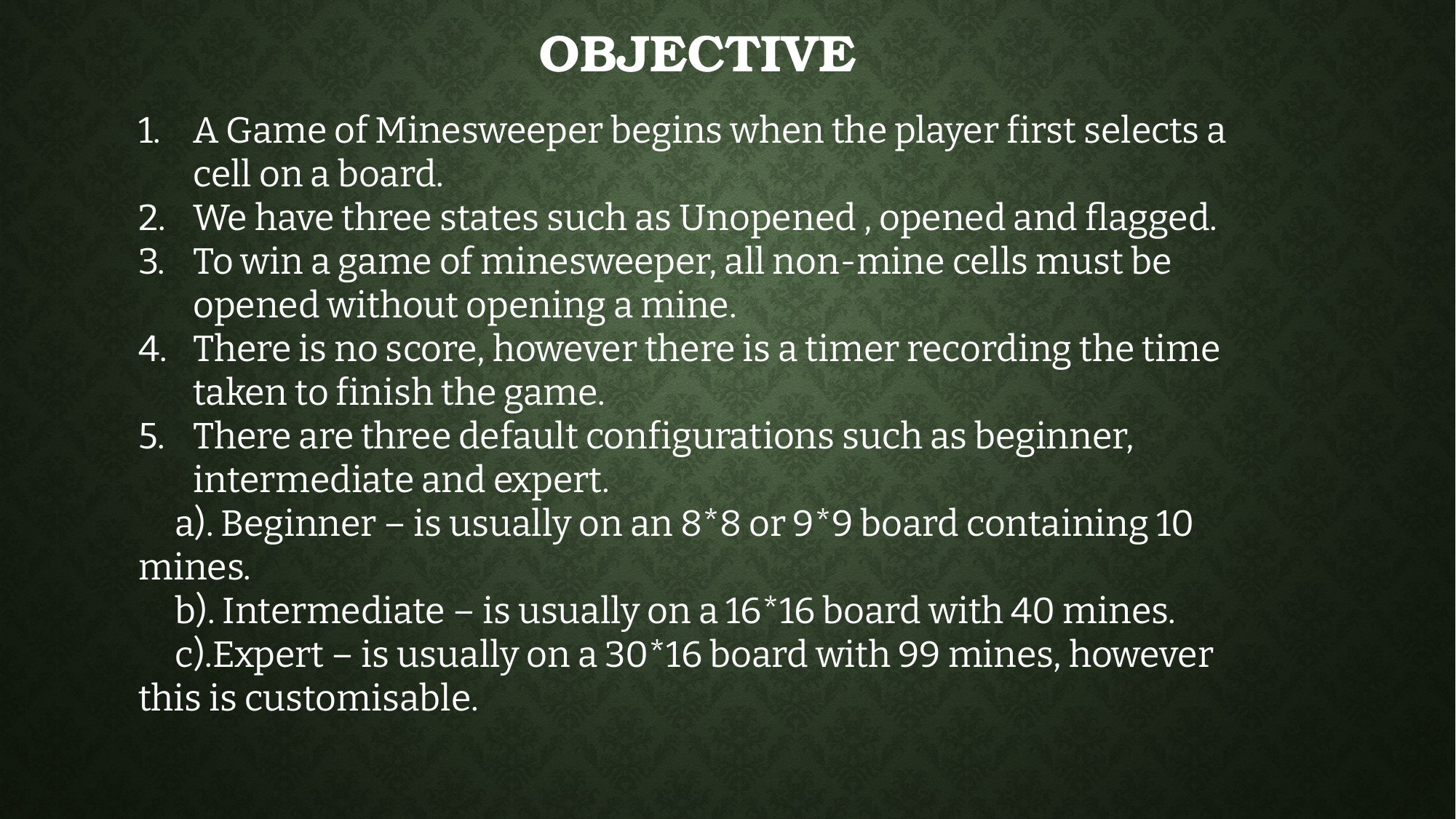

Objective
A Game of Minesweeper begins when the player first selects a cell on a board.
We have three states such as Unopened , opened and flagged.
To win a game of minesweeper, all non-mine cells must be opened without opening a mine.
There is no score, however there is a timer recording the time taken to finish the game.
There are three default configurations such as beginner, intermediate and expert.
     a). Beginner – is usually on an 8*8 or 9*9 board containing 10 mines.
     b). Intermediate – is usually on a 16*16 board with 40 mines.
     c).Expert – is usually on a 30*16 board with 99 mines, however this is customisable.